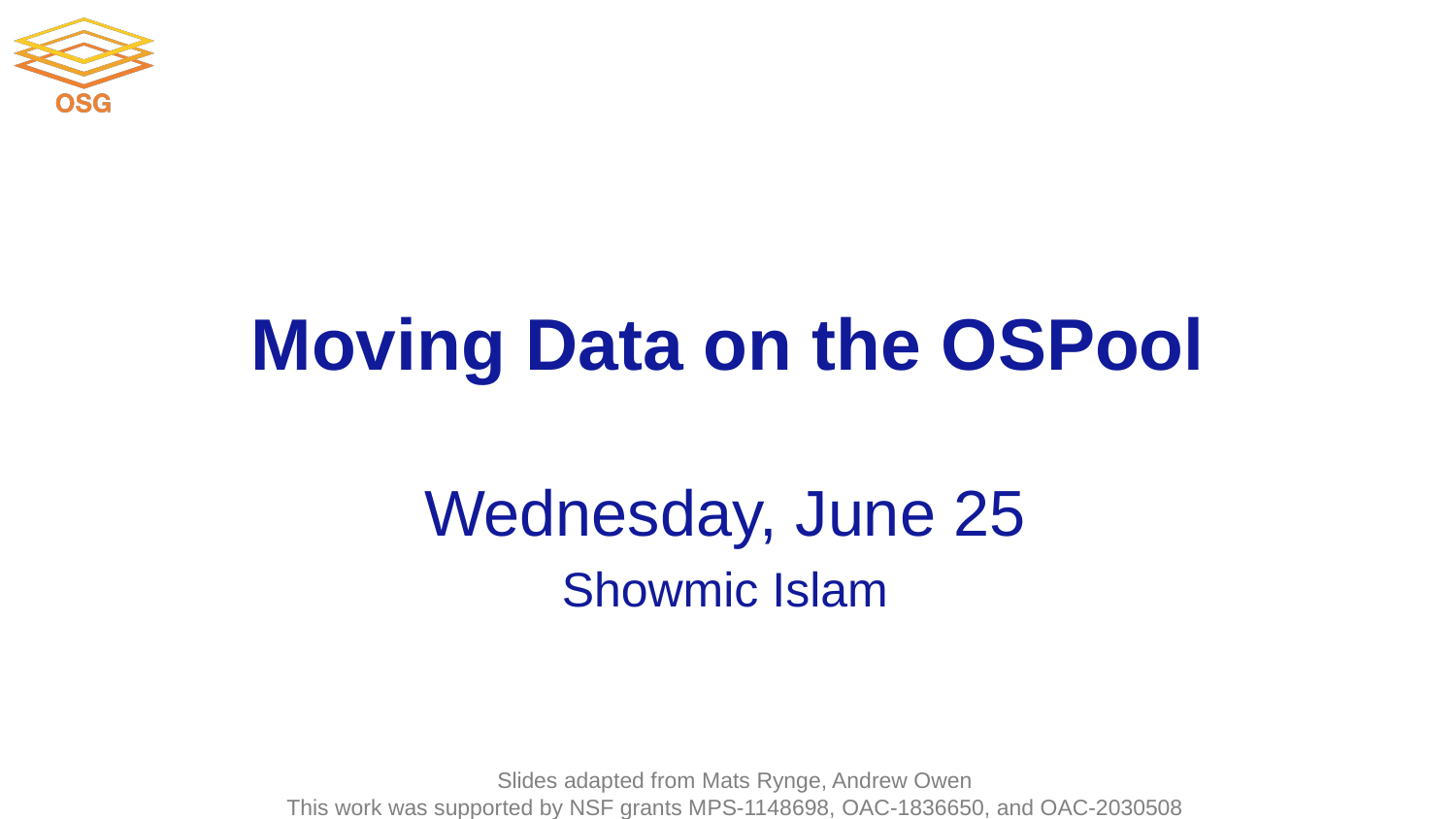

# Moving Data on the OSPool
Wednesday, June 25
Showmic Islam
Slides adapted from Mats Rynge, Andrew Owen
This work was supported by NSF grants MPS-1148698, OAC-1836650, and OAC-2030508